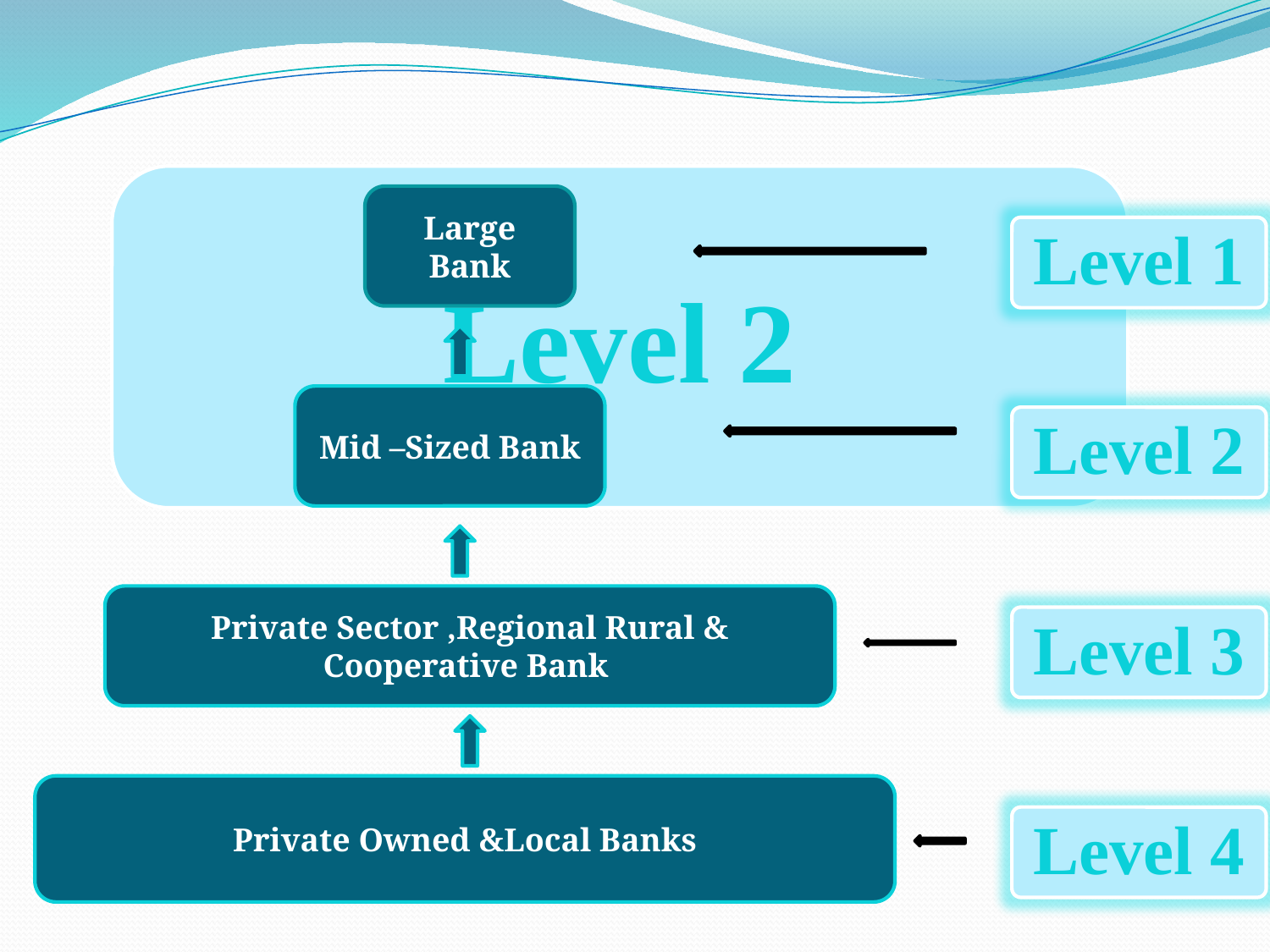

Level 2
Level 1
Level 4
Level 3
Large Bank
Level 2
Level 1
Level 4
Level 3

Mid –Sized Bank

Private Sector ,Regional Rural & Cooperative Bank

Private Owned &Local Banks